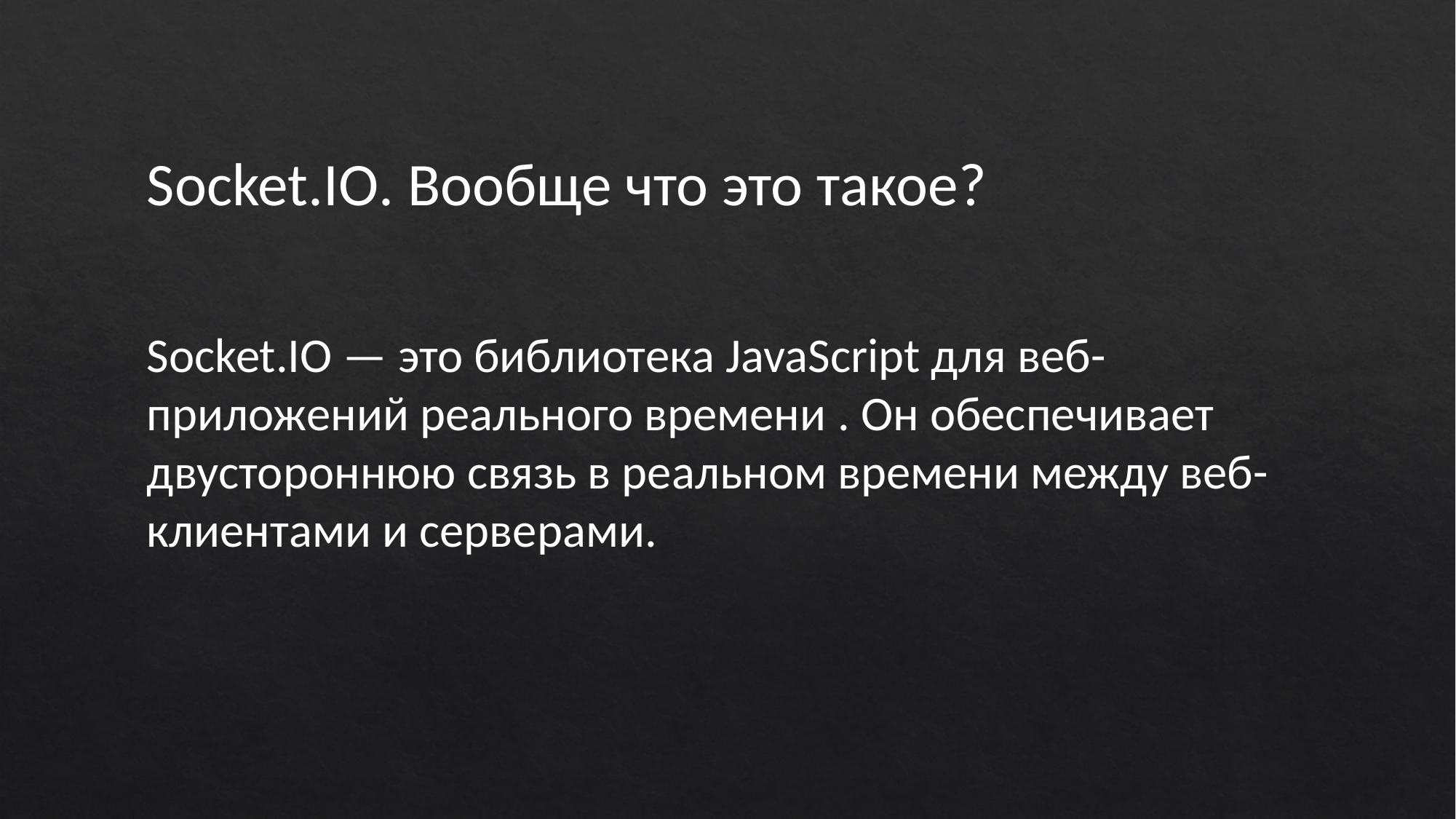

Socket.IO. Вообще что это такое?

Socket.IO — это библиотека JavaScript для веб-приложений реального времени . Он обеспечивает двустороннюю связь в реальном времени между веб-клиентами и серверами.